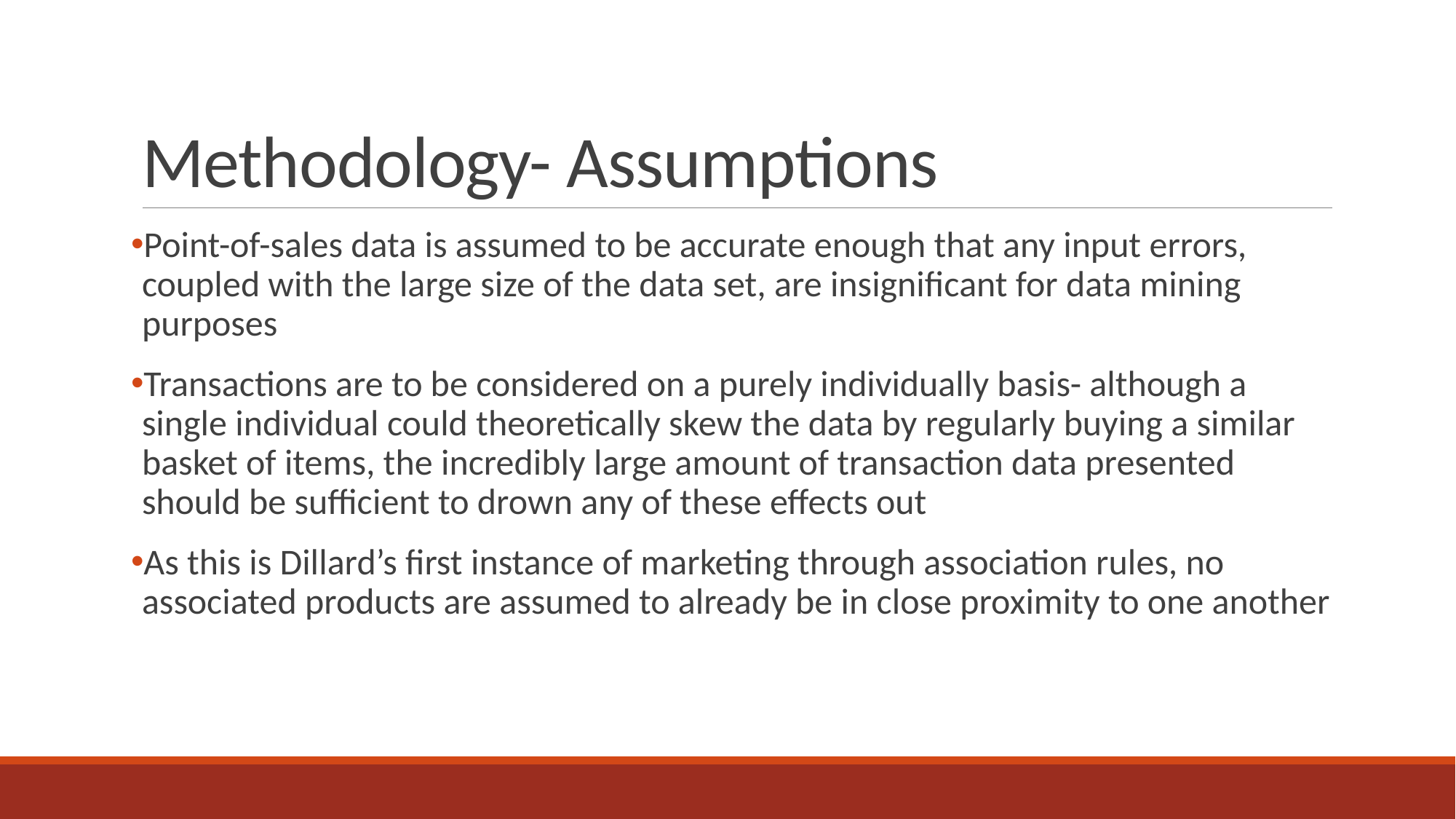

# Methodology- Assumptions
Point-of-sales data is assumed to be accurate enough that any input errors, coupled with the large size of the data set, are insignificant for data mining purposes
Transactions are to be considered on a purely individually basis- although a single individual could theoretically skew the data by regularly buying a similar basket of items, the incredibly large amount of transaction data presented should be sufficient to drown any of these effects out
As this is Dillard’s first instance of marketing through association rules, no associated products are assumed to already be in close proximity to one another